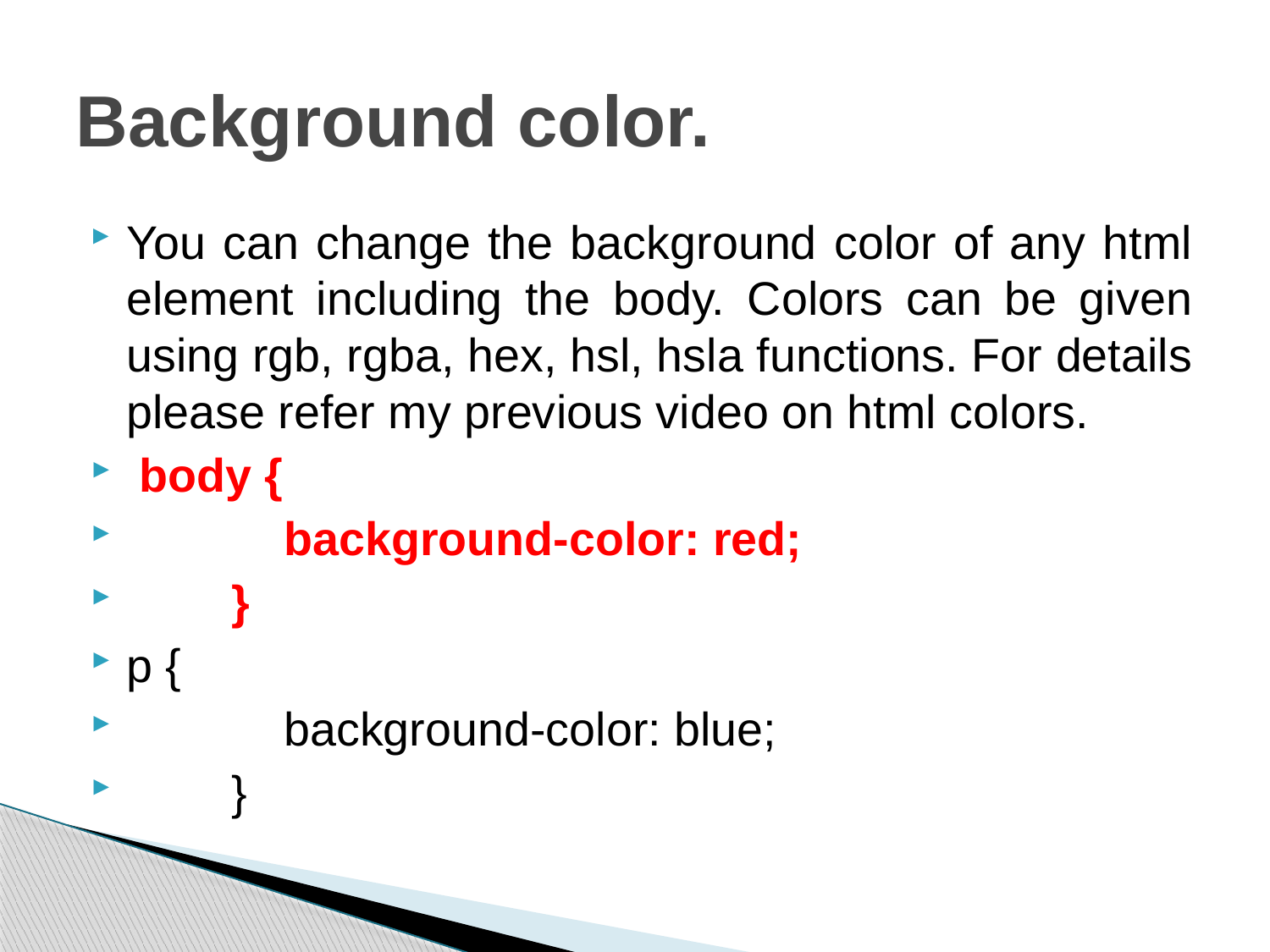

# Background color.
You can change the background color of any html element including the body. Colors can be given using rgb, rgba, hex, hsl, hsla functions. For details please refer my previous video on html colors.
 body {
            background-color: red;
        }
p {
            background-color: blue;
        }